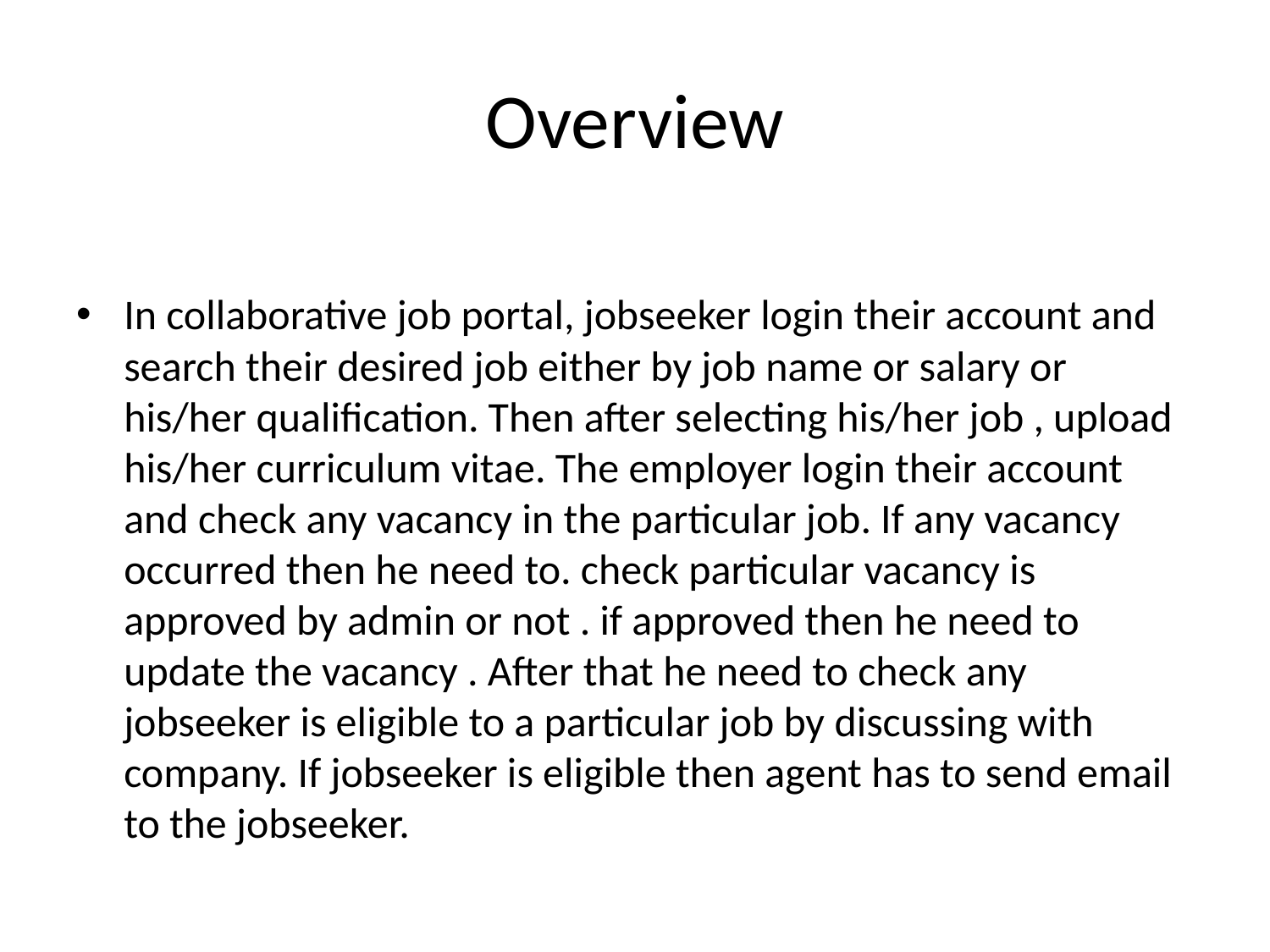

# Overview

In collaborative job portal, jobseeker login their account and search their desired job either by job name or salary or his/her qualification. Then after selecting his/her job , upload his/her curriculum vitae. The employer login their account and check any vacancy in the particular job. If any vacancy occurred then he need to. check particular vacancy is approved by admin or not . if approved then he need to update the vacancy . After that he need to check any jobseeker is eligible to a particular job by discussing with company. If jobseeker is eligible then agent has to send email to the jobseeker.